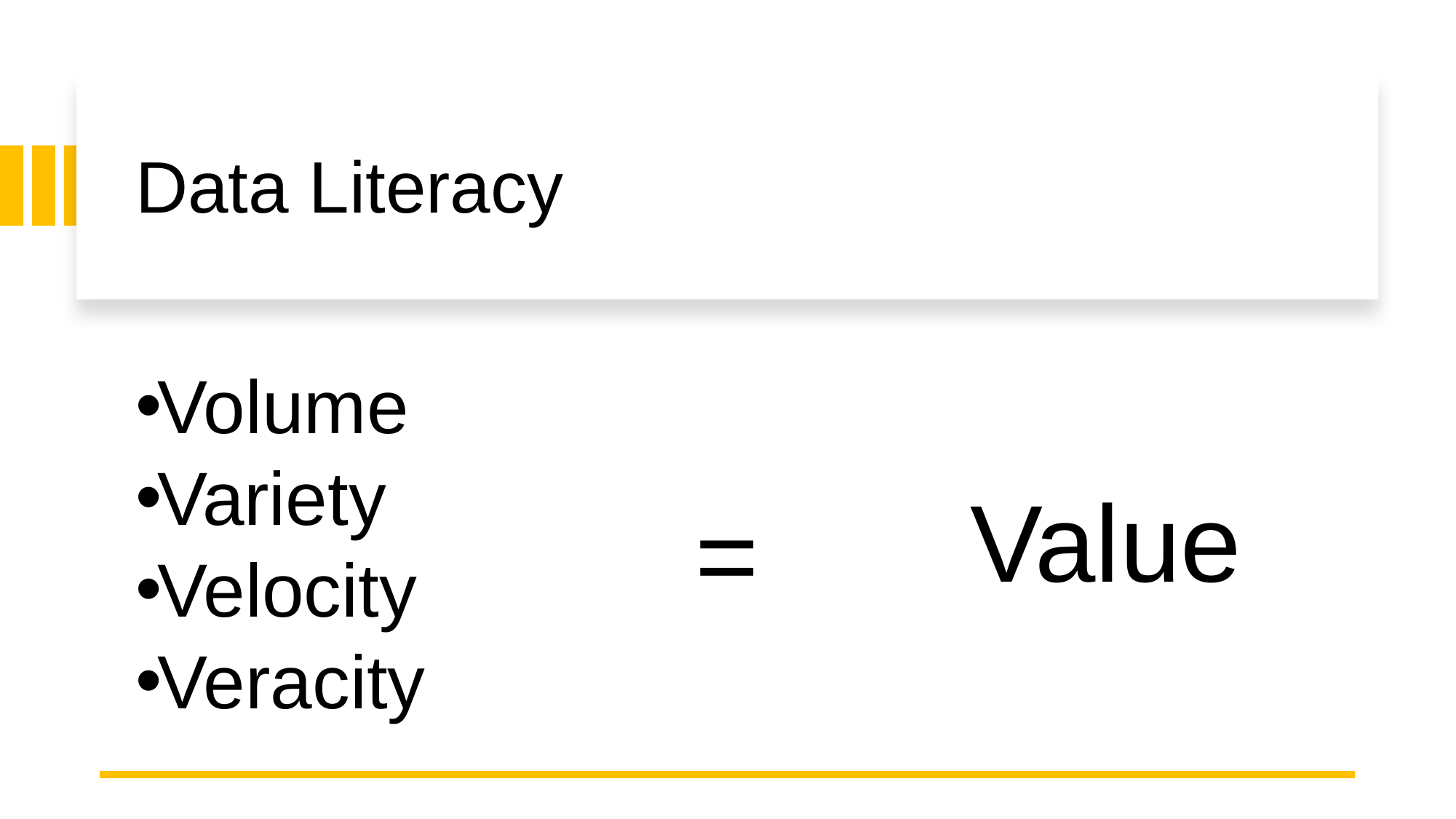

# Data Literacy

Volume
Variety
Velocity
Veracity
Value
=